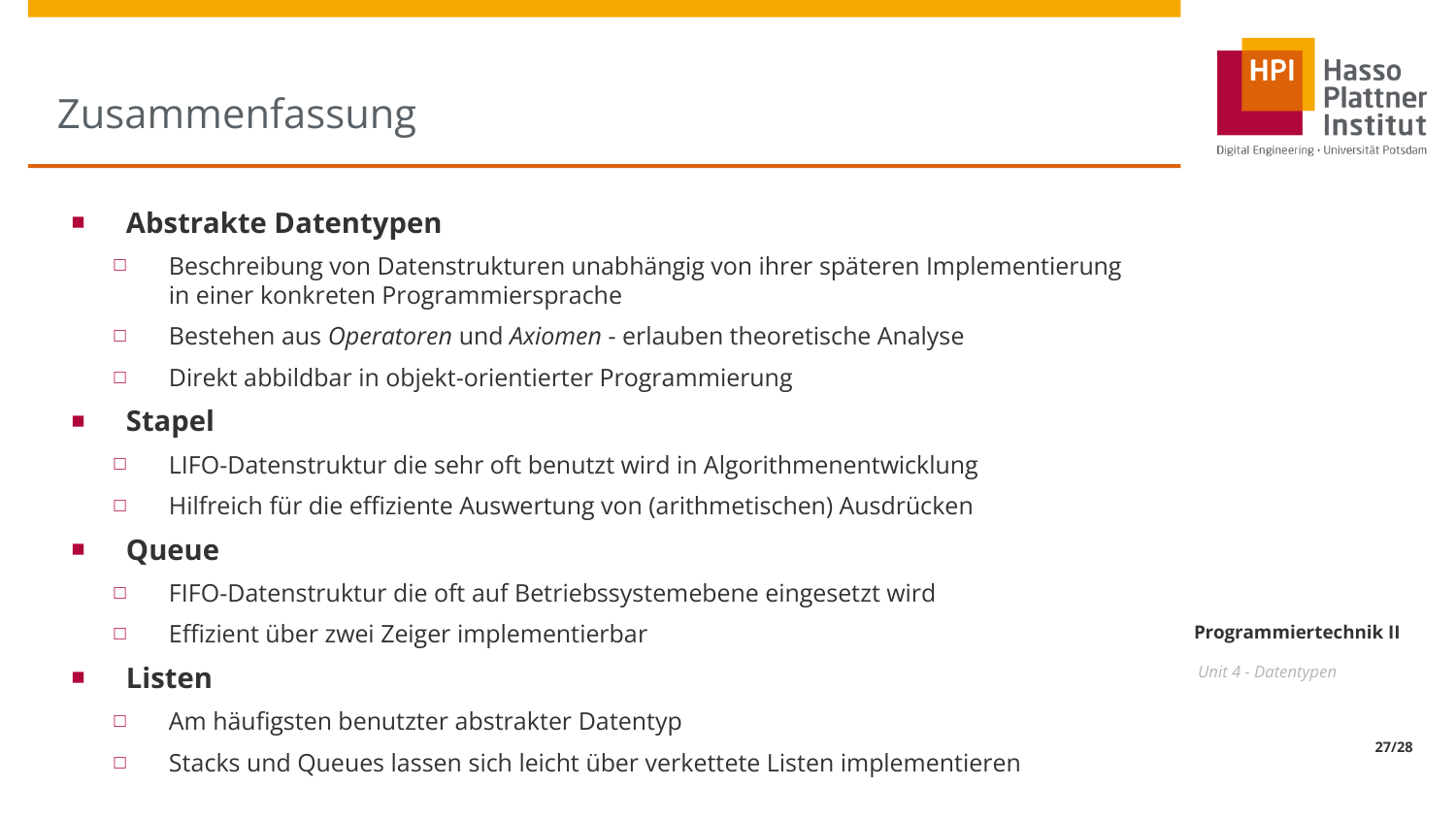

# Zusammenfassung
Abstrakte Datentypen
Beschreibung von Datenstrukturen unabhängig von ihrer späteren Implementierung in einer konkreten Programmiersprache
Bestehen aus Operatoren und Axiomen - erlauben theoretische Analyse
Direkt abbildbar in objekt-orientierter Programmierung
Stapel
LIFO-Datenstruktur die sehr oft benutzt wird in Algorithmenentwicklung
Hilfreich für die effiziente Auswertung von (arithmetischen) Ausdrücken
Queue
FIFO-Datenstruktur die oft auf Betriebssystemebene eingesetzt wird
Effizient über zwei Zeiger implementierbar
Listen
Am häufigsten benutzter abstrakter Datentyp
Stacks und Queues lassen sich leicht über verkettete Listen implementieren